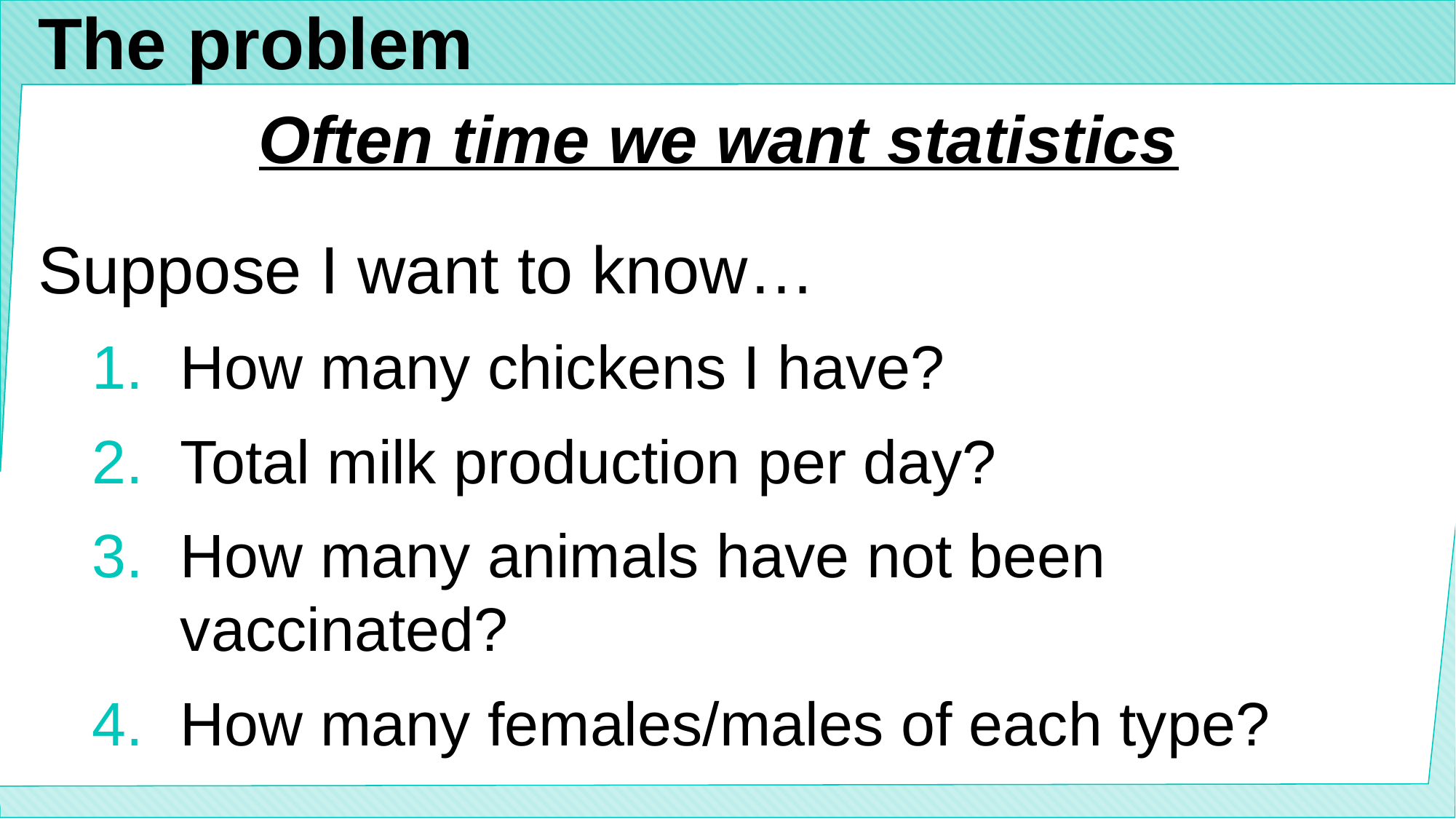

# The problem
Often time we want statistics
Suppose I want to know…
How many chickens I have?
Total milk production per day?
How many animals have not been vaccinated?
How many females/males of each type?